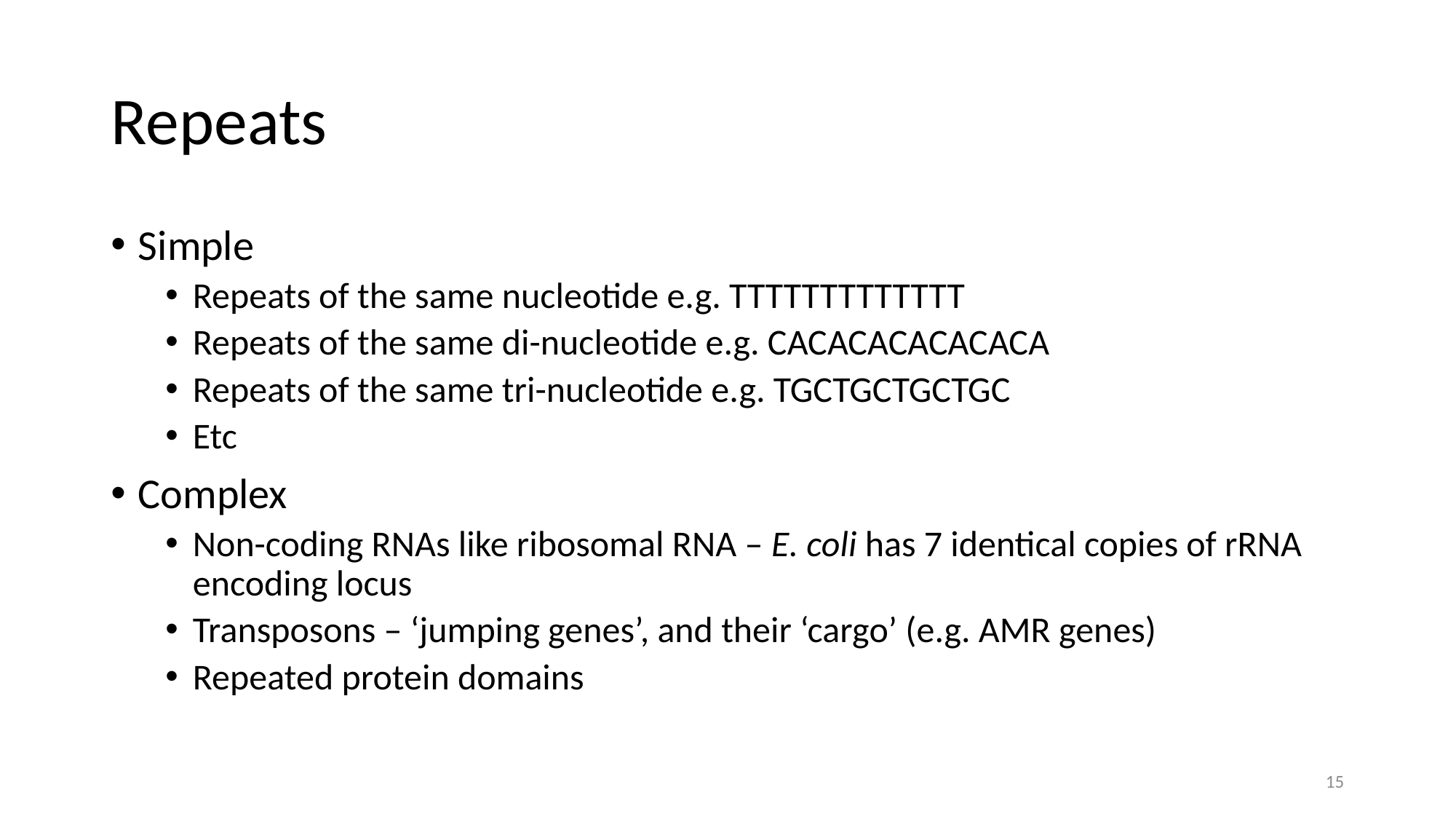

# Repeats
Simple
Repeats of the same nucleotide e.g. TTTTTTTTTTTTT
Repeats of the same di-nucleotide e.g. CACACACACACACA
Repeats of the same tri-nucleotide e.g. TGCTGCTGCTGC
Etc
Complex
Non-coding RNAs like ribosomal RNA – E. coli has 7 identical copies of rRNA encoding locus
Transposons – ‘jumping genes’, and their ‘cargo’ (e.g. AMR genes)
Repeated protein domains
15